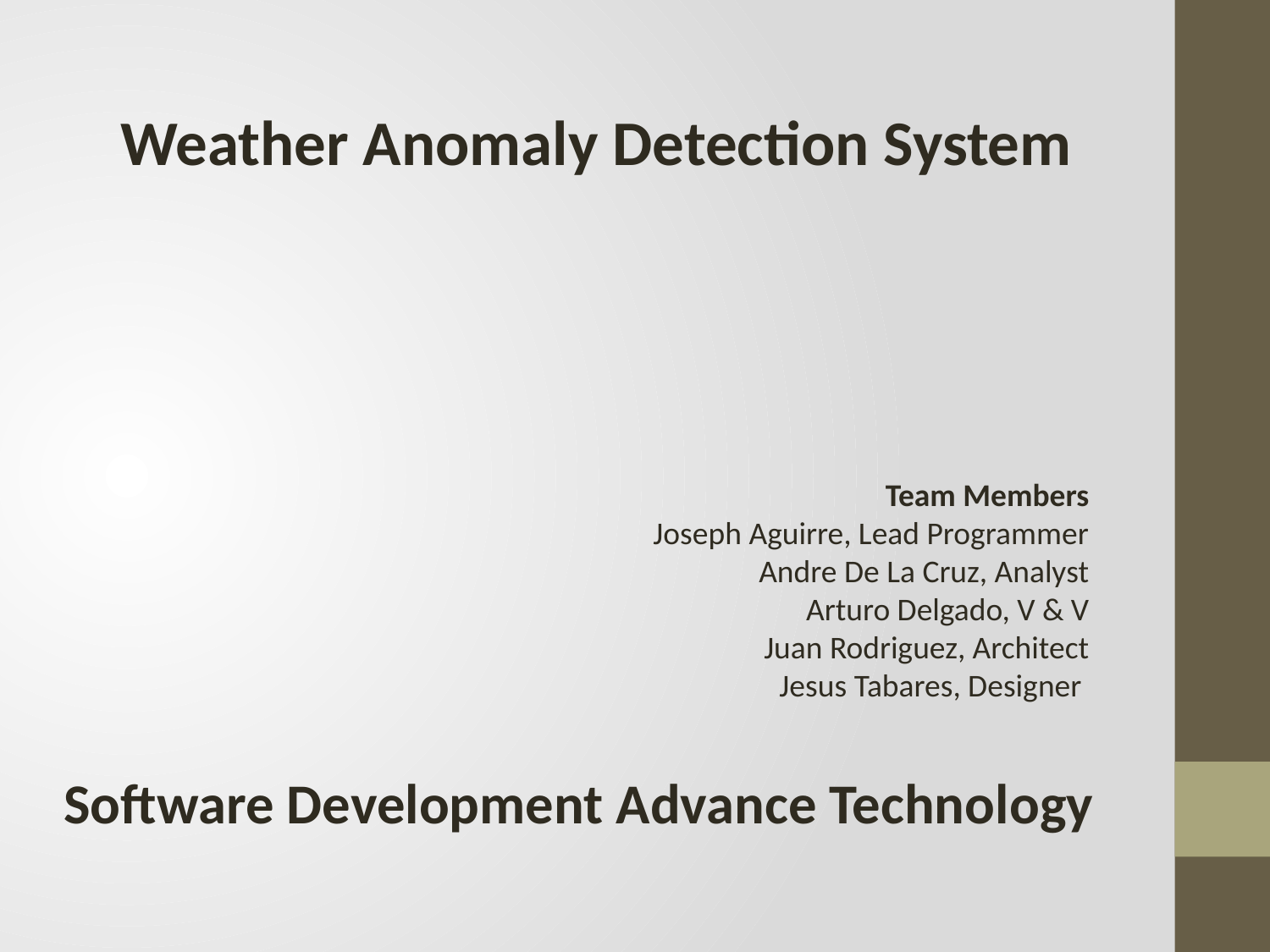

Weather Anomaly Detection System
Team Members
Joseph Aguirre, Lead Programmer
Andre De La Cruz, Analyst
Arturo Delgado, V & V
Juan Rodriguez, Architect
Jesus Tabares, Designer

Software Development Advance Technology